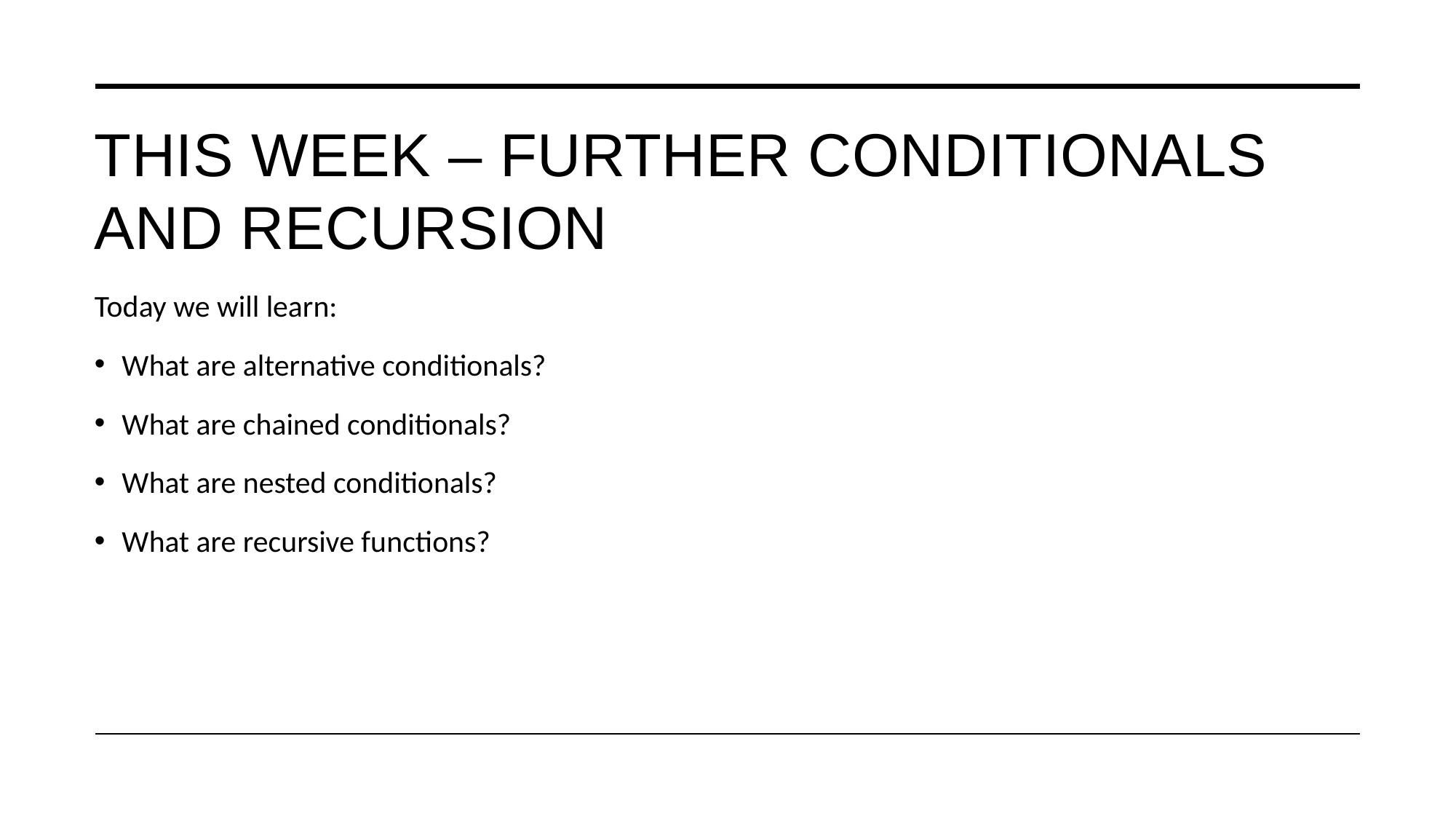

# This Week – further conditionals and recursion
Today we will learn:
What are alternative conditionals?
What are chained conditionals?
What are nested conditionals?
What are recursive functions?